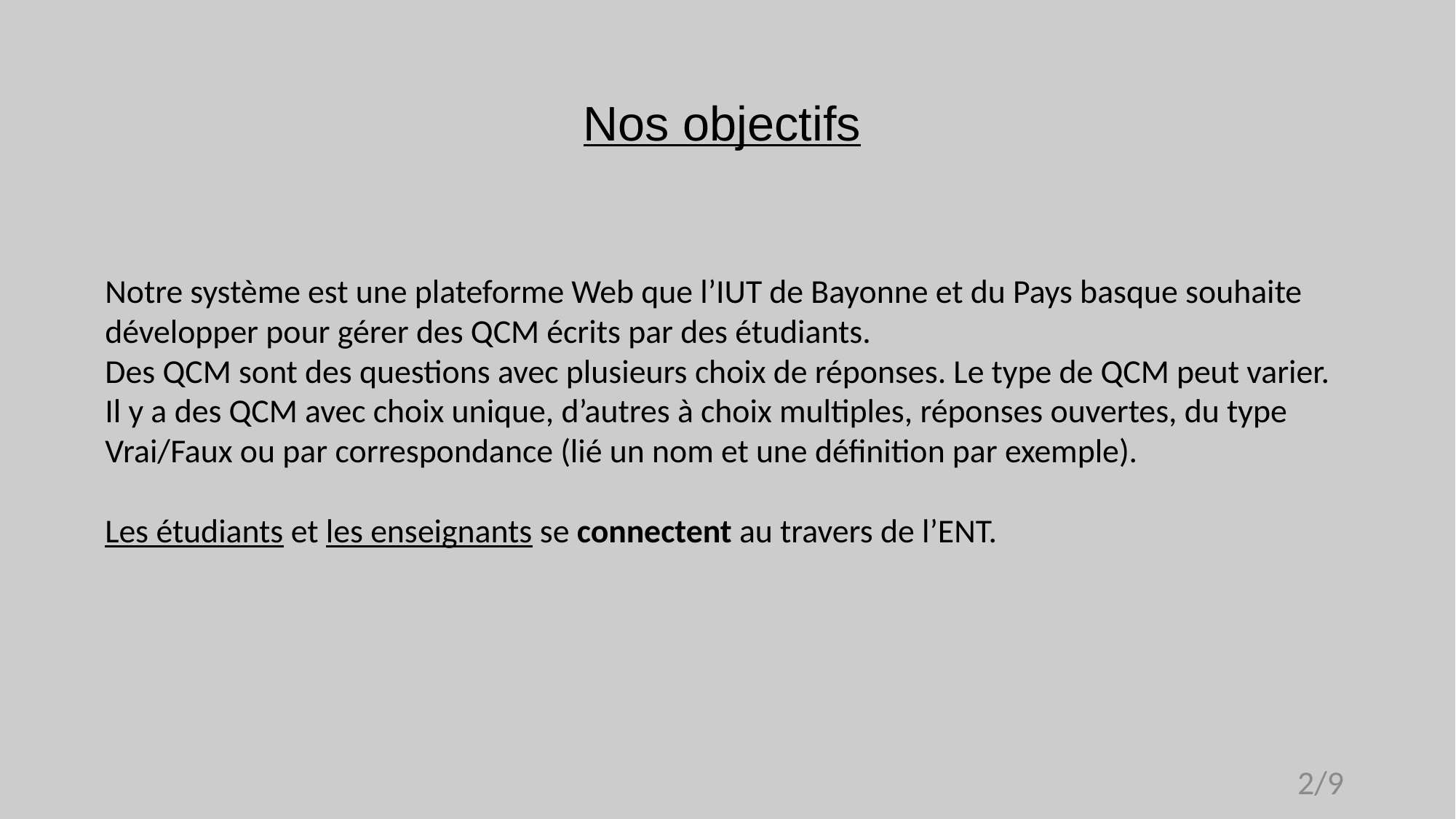

#
Nos objectifs

Notre système est une plateforme Web que l’IUT de Bayonne et du Pays basque souhaite développer pour gérer des QCM écrits par des étudiants.
Des QCM sont des questions avec plusieurs choix de réponses. Le type de QCM peut varier. Il y a des QCM avec choix unique, d’autres à choix multiples, réponses ouvertes, du type Vrai/Faux ou par correspondance (lié un nom et une définition par exemple).

Les étudiants et les enseignants se connectent au travers de l’ENT.

2/9